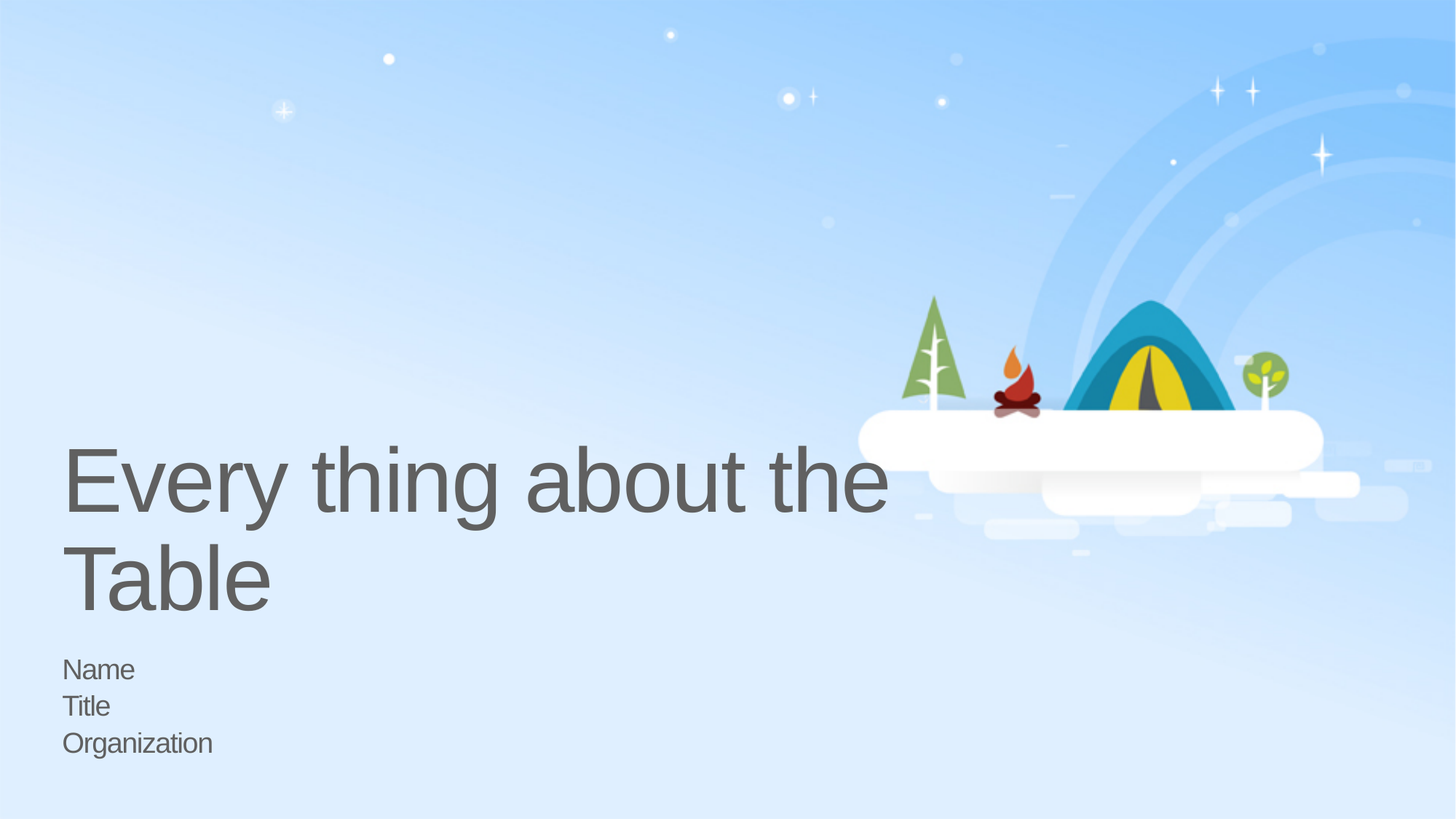

# Every thing about the Table
Name
Title
Organization